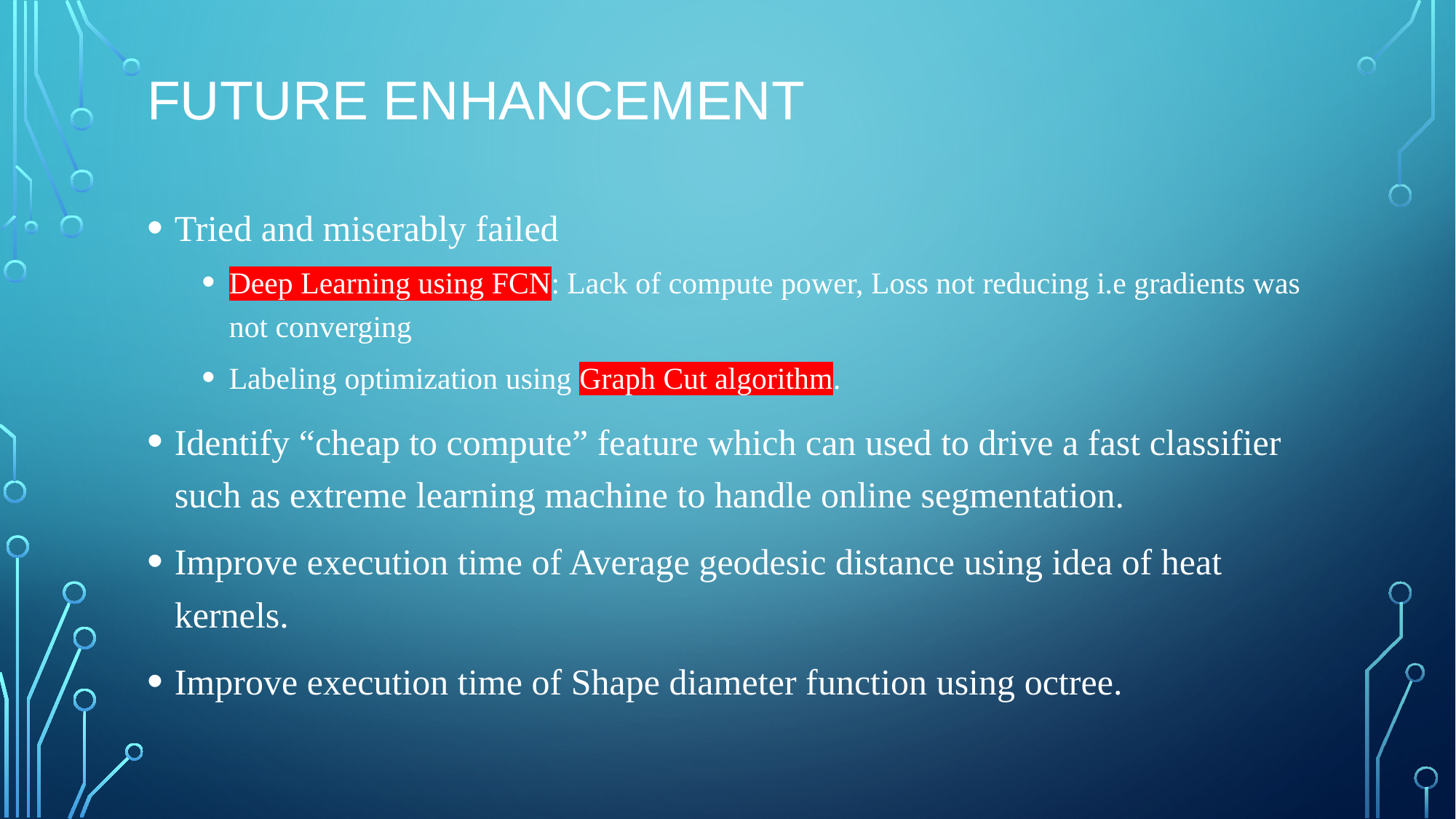

# Future Enhancement
Tried and miserably failed
Deep Learning using FCN: Lack of compute power, Loss not reducing i.e gradients was not converging
Labeling optimization using Graph Cut algorithm.
Identify “cheap to compute” feature which can used to drive a fast classifier such as extreme learning machine to handle online segmentation.
Improve execution time of Average geodesic distance using idea of heat kernels.
Improve execution time of Shape diameter function using octree.